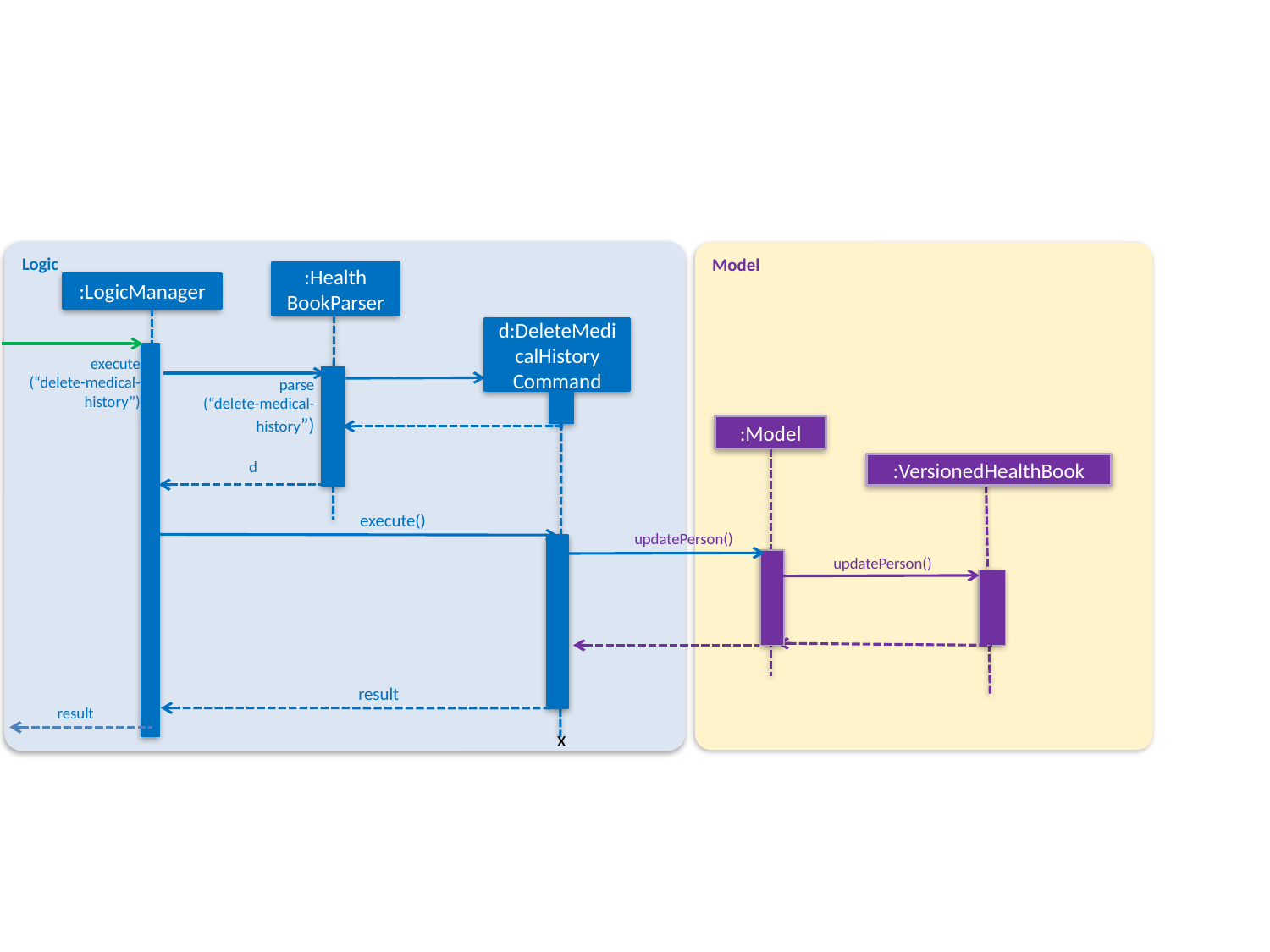

Logic
Model
:Health
BookParser
:LogicManager
d:DeleteMedicalHistory
Command

execute
(“delete-medical-history”)

parse
(“delete-medical-history”)

:Model
:VersionedHealthBook
d
execute()
updatePerson()

updatePerson()

result
result
x